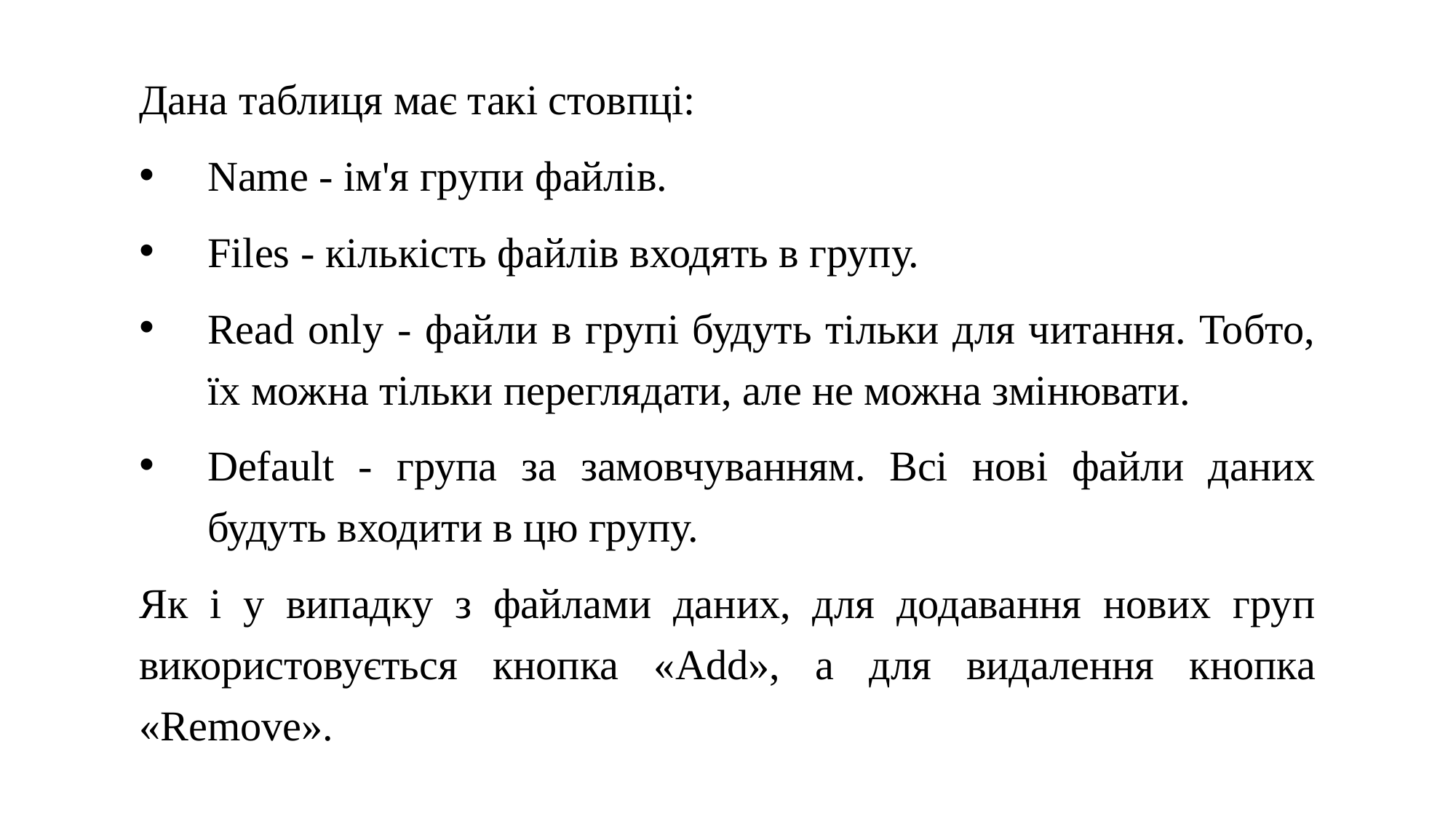

Дана таблиця має такі стовпці:
Name - ім'я групи файлів.
Files - кількість файлів входять в групу.
Read only - файли в групі будуть тільки для читання. Тобто, їх можна тільки переглядати, але не можна змінювати.
Default - група за замовчуванням. Всі нові файли даних будуть входити в цю групу.
Як і у випадку з файлами даних, для додавання нових груп використовується кнопка «Add», а для видалення кнопка «Remove».